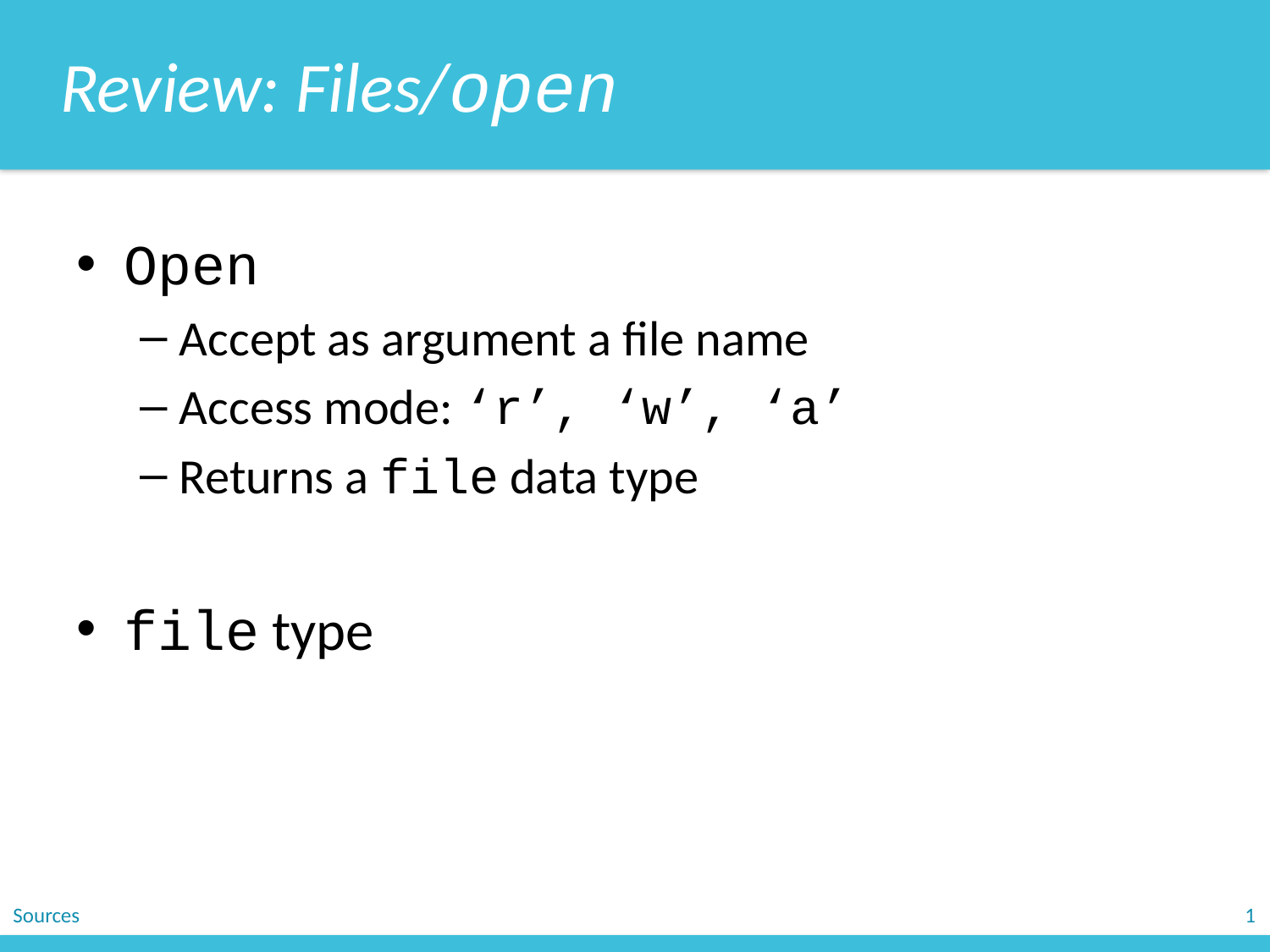

Review: Files/open
Open
Accept as argument a file name
Access mode: ‘r’, ‘w’, ‘a’
Returns a file data type

file type
Sources
1